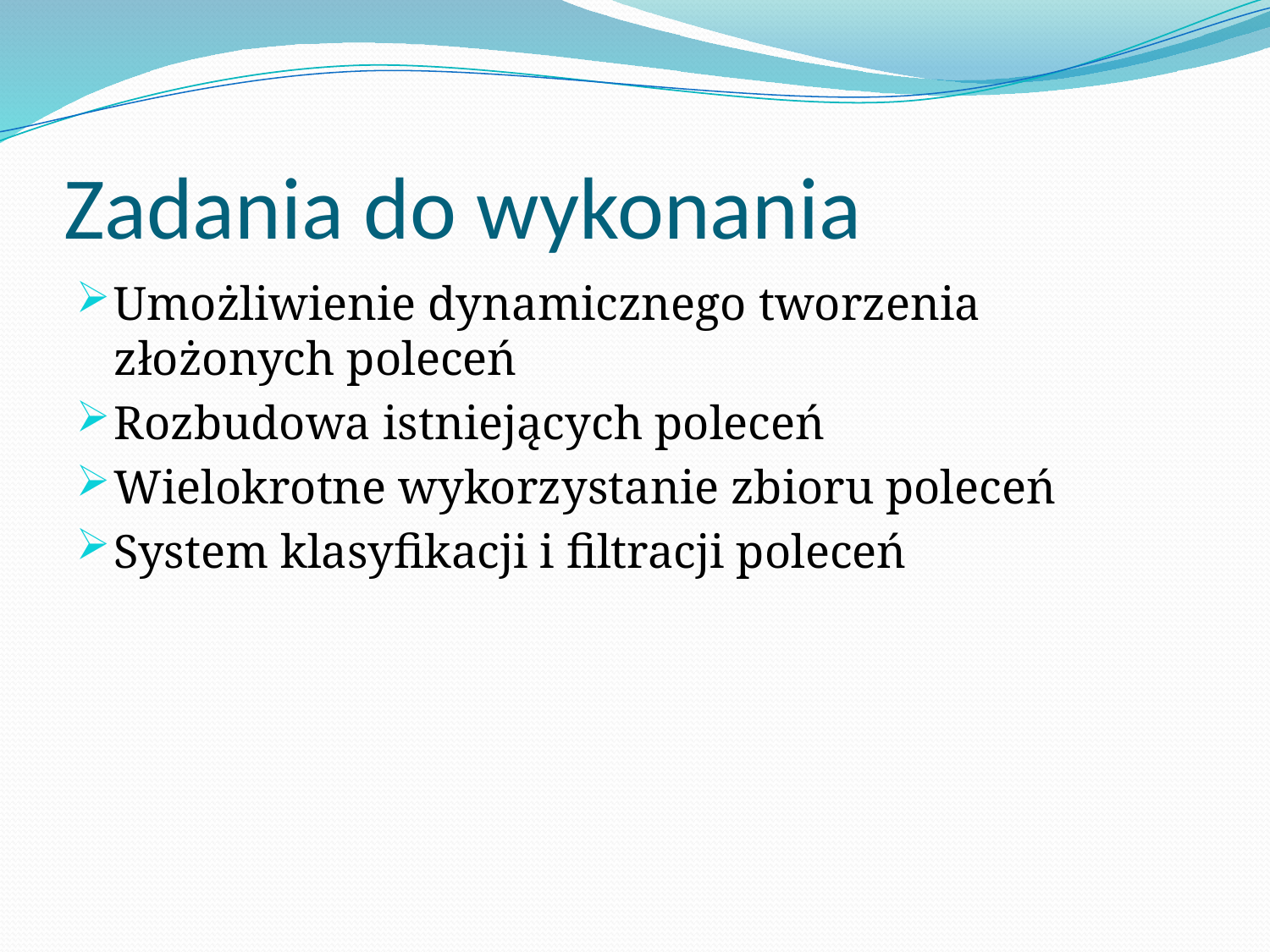

# Zadania do wykonania
Umożliwienie dynamicznego tworzenia złożonych poleceń
Rozbudowa istniejących poleceń
Wielokrotne wykorzystanie zbioru poleceń
System klasyfikacji i filtracji poleceń